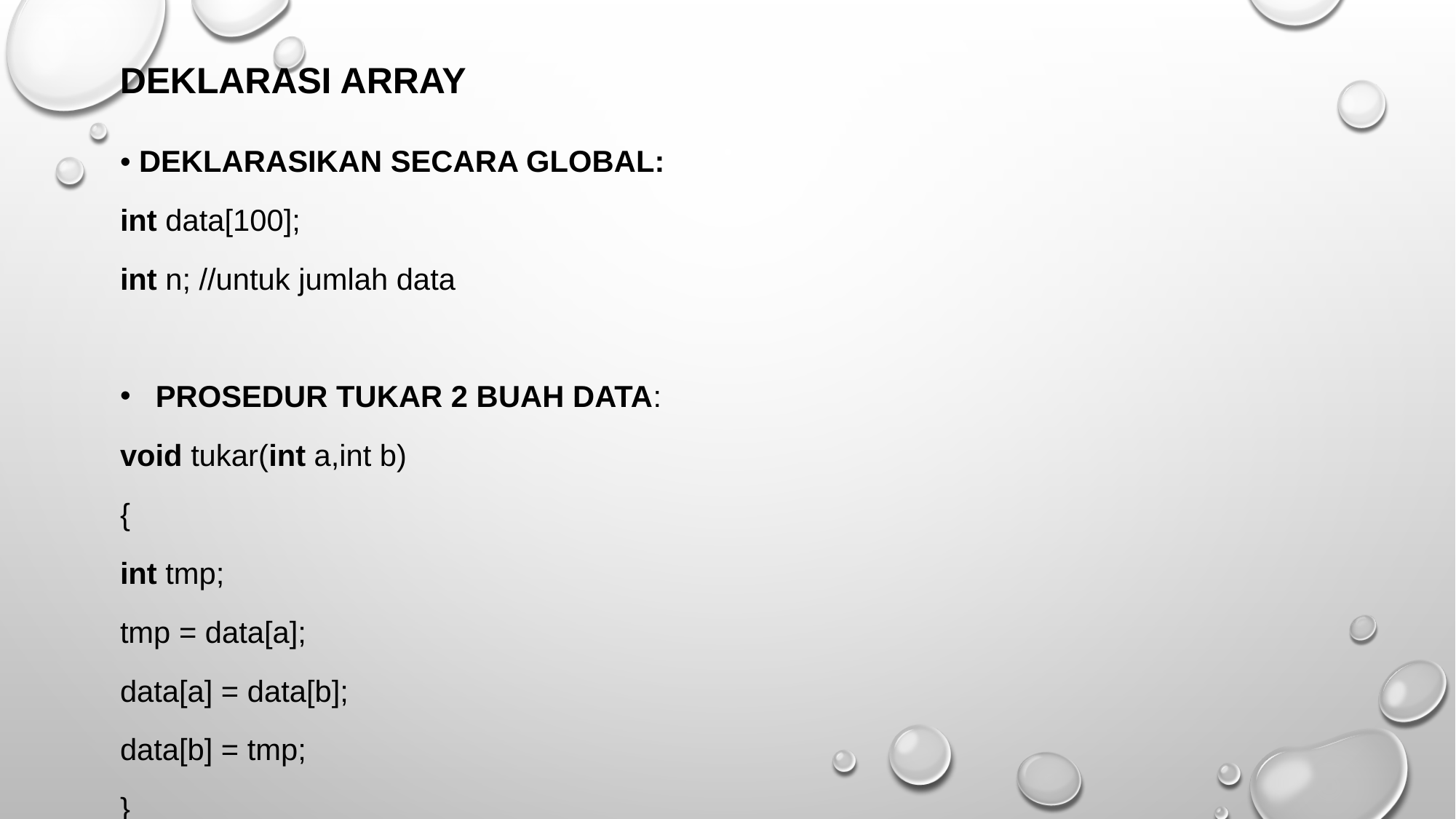

# Deklarasi Array
• Deklarasikan secara global:
int data[100];
int n; //untuk jumlah data

 PROSEDUR TUKAR 2 BUAH DATA:
void tukar(int a,int b)
{
int tmp;
tmp = data[a];
data[a] = data[b];
data[b] = tmp;
}